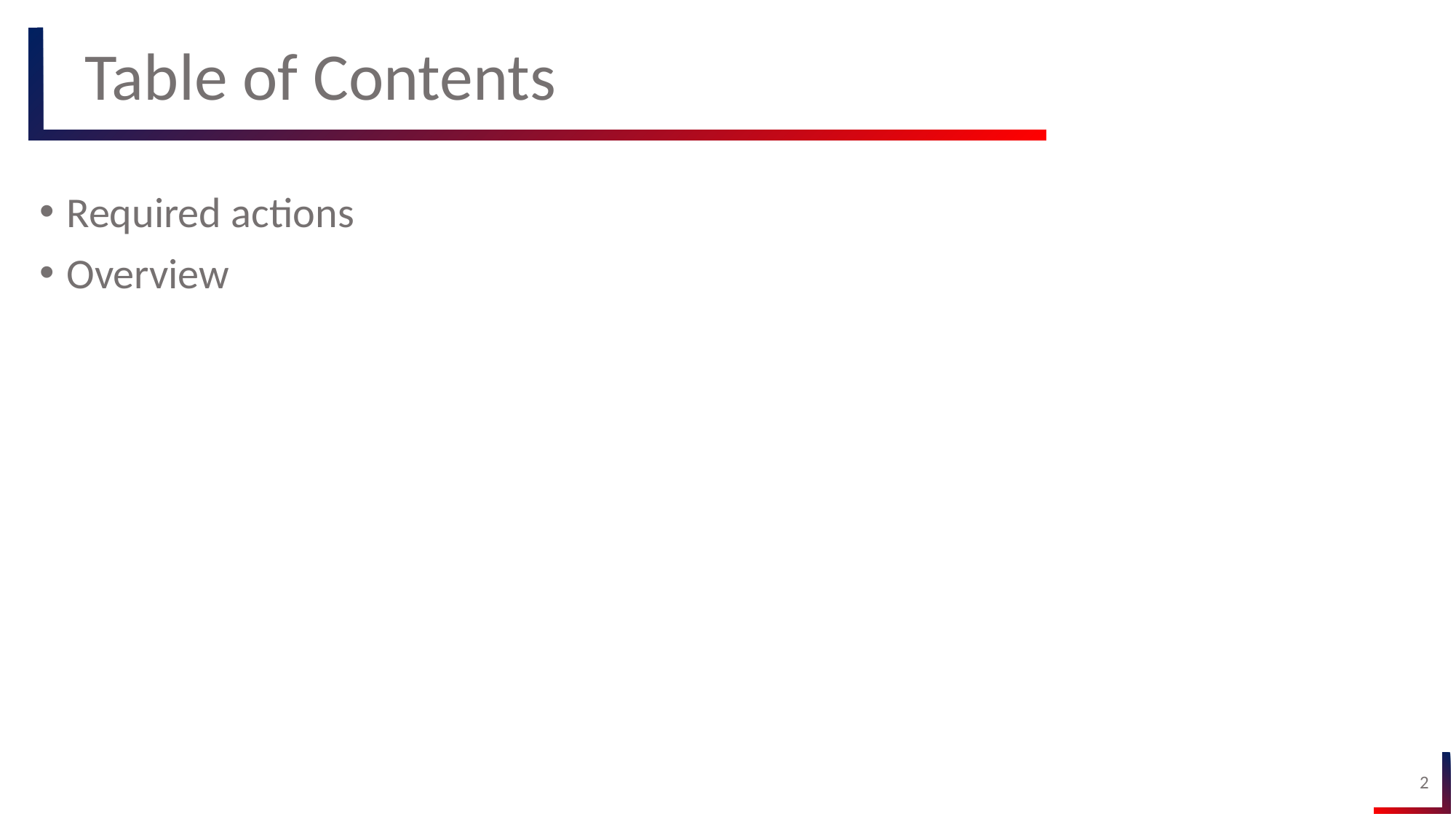

# Table of Contents
Required actions
Overview
2